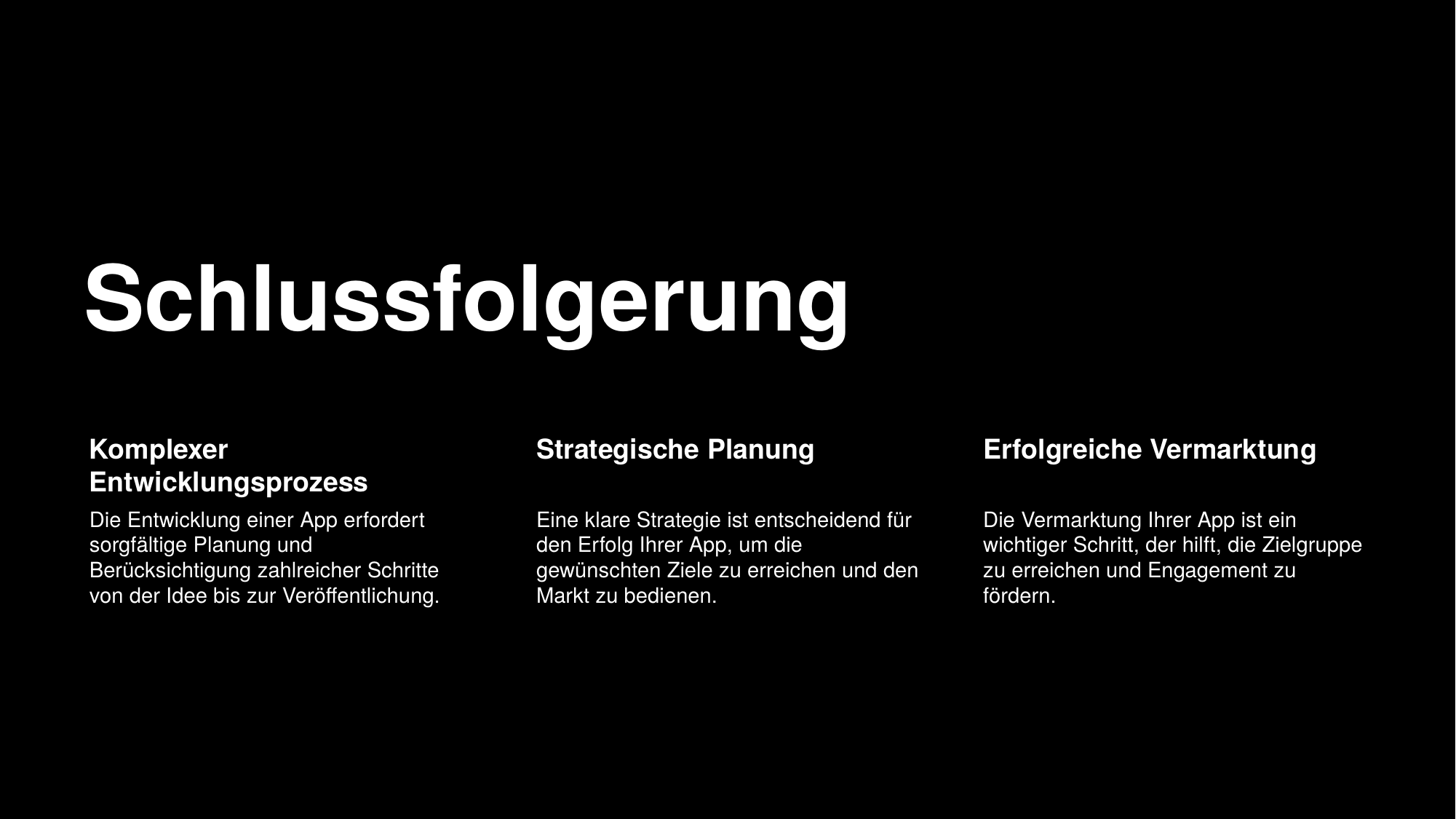

# Schlussfolgerung
Komplexer Entwicklungsprozess
Die Entwicklung einer App erfordert sorgfältige Planung und Berücksichtigung zahlreicher Schritte von der Idee bis zur Veröffentlichung.
Strategische Planung
Eine klare Strategie ist entscheidend für den Erfolg Ihrer App, um die gewünschten Ziele zu erreichen und den Markt zu bedienen.
Erfolgreiche Vermarktung
Die Vermarktung Ihrer App ist ein wichtiger Schritt, der hilft, die Zielgruppe zu erreichen und Engagement zu fördern.